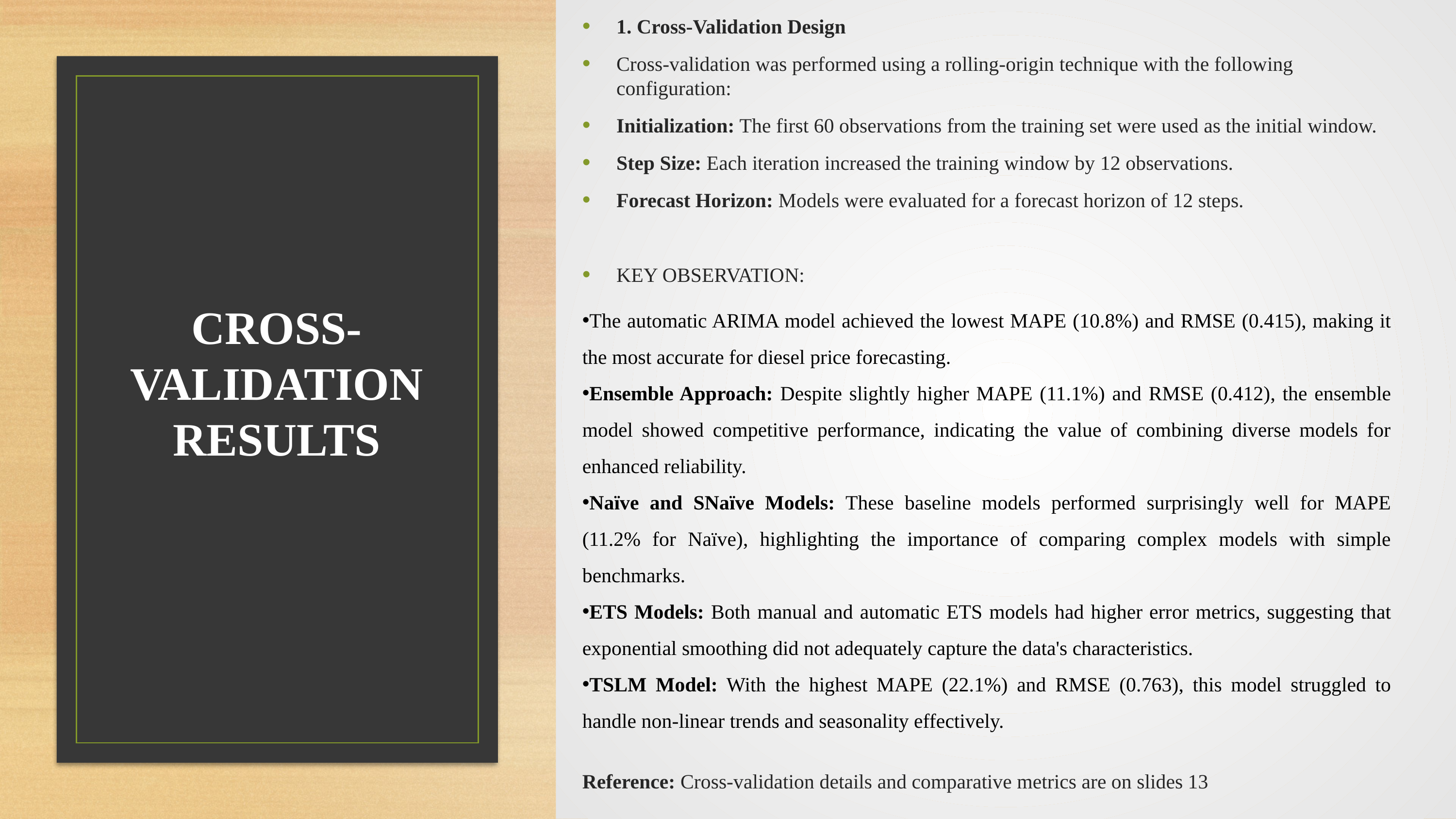

1. Cross-Validation Design
Cross-validation was performed using a rolling-origin technique with the following configuration:
Initialization: The first 60 observations from the training set were used as the initial window.
Step Size: Each iteration increased the training window by 12 observations.
Forecast Horizon: Models were evaluated for a forecast horizon of 12 steps.

KEY OBSERVATION:
The automatic ARIMA model achieved the lowest MAPE (10.8%) and RMSE (0.415), making it the most accurate for diesel price forecasting.
Ensemble Approach: Despite slightly higher MAPE (11.1%) and RMSE (0.412), the ensemble model showed competitive performance, indicating the value of combining diverse models for enhanced reliability.
Naïve and SNaïve Models: These baseline models performed surprisingly well for MAPE (11.2% for Naïve), highlighting the importance of comparing complex models with simple benchmarks.
ETS Models: Both manual and automatic ETS models had higher error metrics, suggesting that exponential smoothing did not adequately capture the data's characteristics.
TSLM Model: With the highest MAPE (22.1%) and RMSE (0.763), this model struggled to handle non-linear trends and seasonality effectively.

Reference: Cross-validation details and comparative metrics are on slides 13

# CROSS-VALIDATION RESULTS